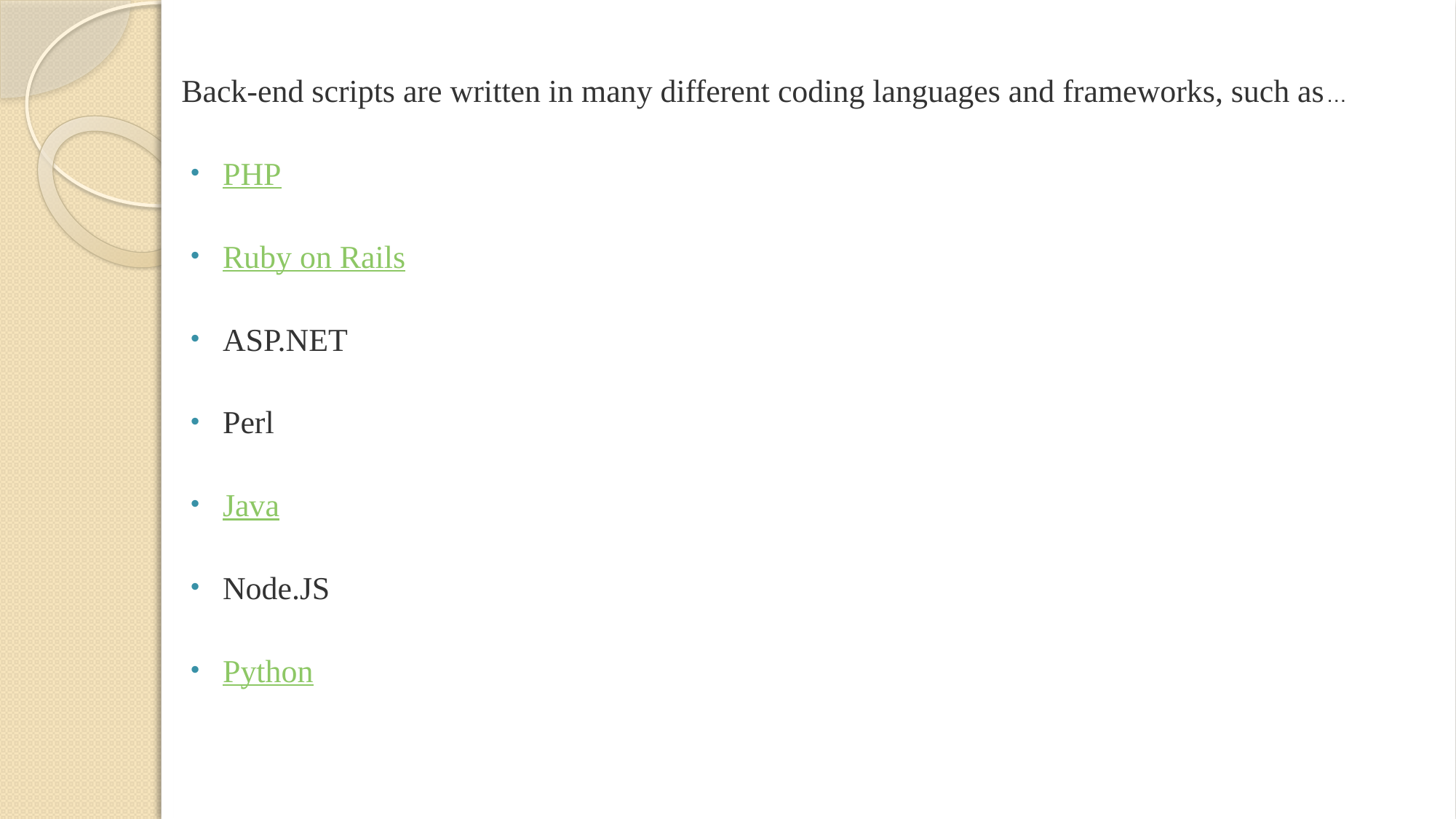

Back-end scripts are written in many different coding languages and frameworks, such as…
PHP
Ruby on Rails
ASP.NET
Perl
Java
Node.JS
Python